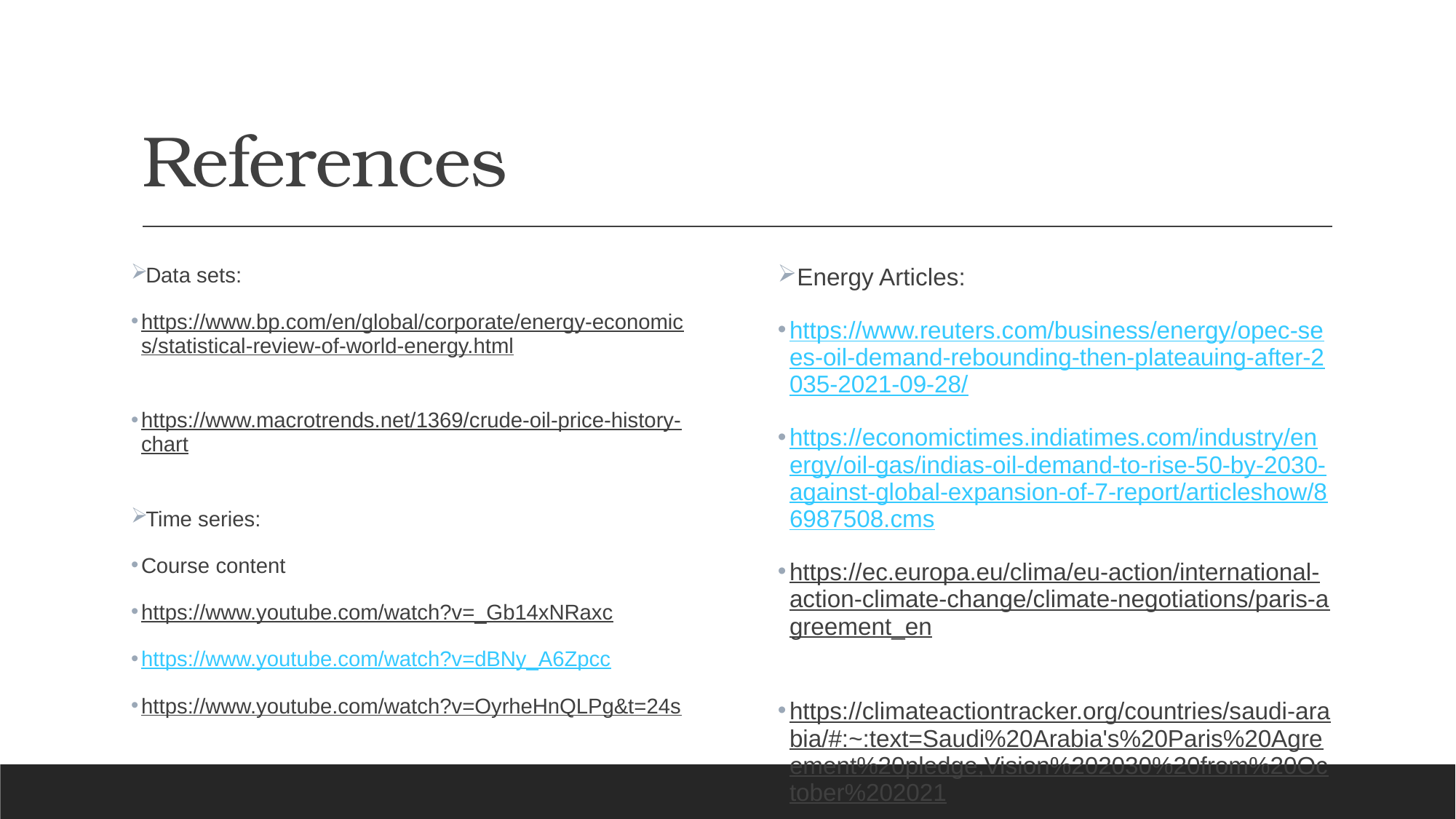

# References
Data sets:
https://www.bp.com/en/global/corporate/energy-economics/statistical-review-of-world-energy.html
https://www.macrotrends.net/1369/crude-oil-price-history-chart
Time series:
Course content
https://www.youtube.com/watch?v=_Gb14xNRaxc
https://www.youtube.com/watch?v=dBNy_A6Zpcc
https://www.youtube.com/watch?v=OyrheHnQLPg&t=24s

Energy Articles:
https://www.reuters.com/business/energy/opec-sees-oil-demand-rebounding-then-plateauing-after-2035-2021-09-28/
https://economictimes.indiatimes.com/industry/energy/oil-gas/indias-oil-demand-to-rise-50-by-2030-against-global-expansion-of-7-report/articleshow/86987508.cms
https://ec.europa.eu/clima/eu-action/international-action-climate-change/climate-negotiations/paris-agreement_en
https://climateactiontracker.org/countries/saudi-arabia/#:~:text=Saudi%20Arabia's%20Paris%20Agreement%20pledge,Vision%202030%20from%20October%202021.